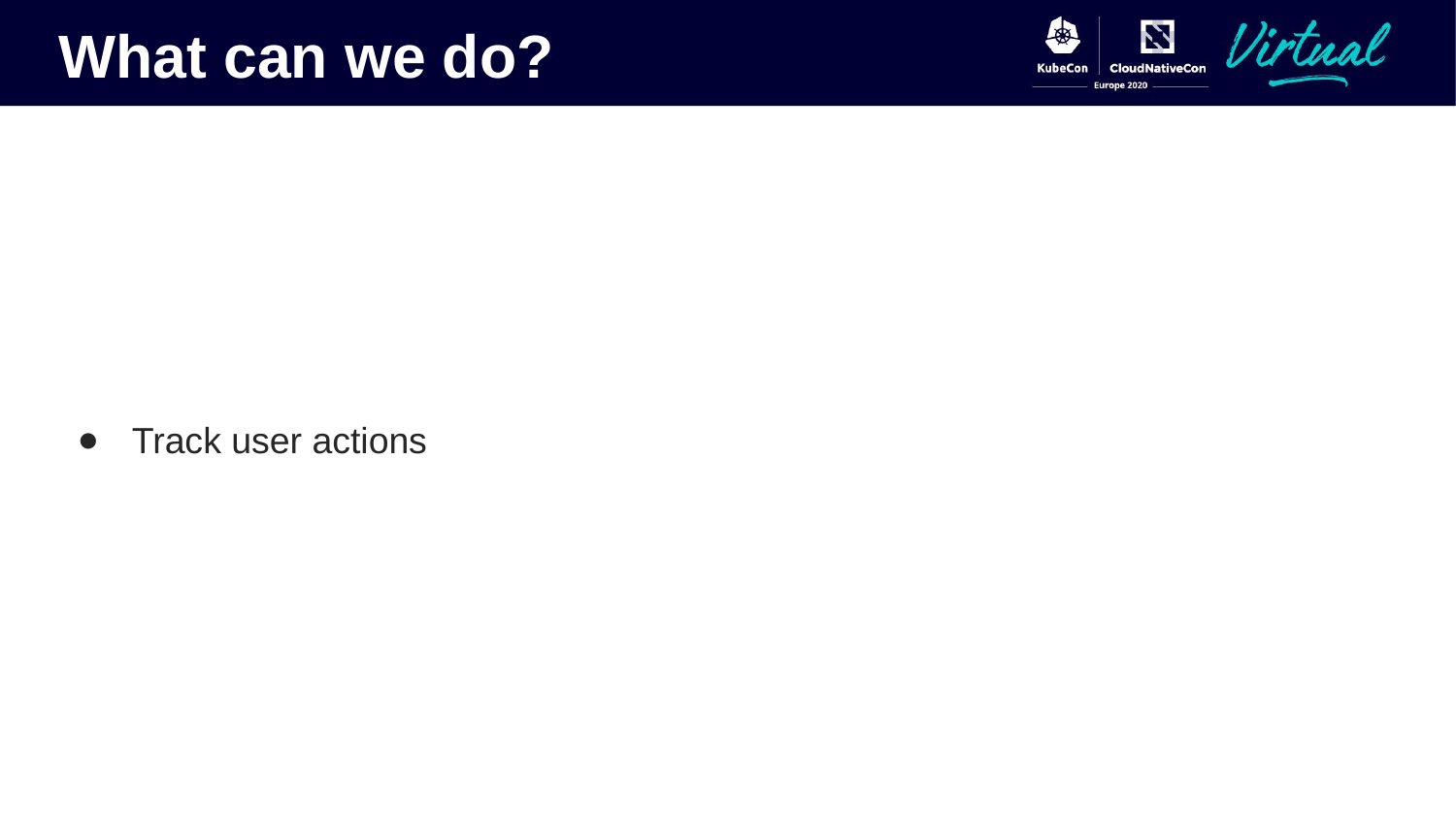

What can we do?
Track user actions